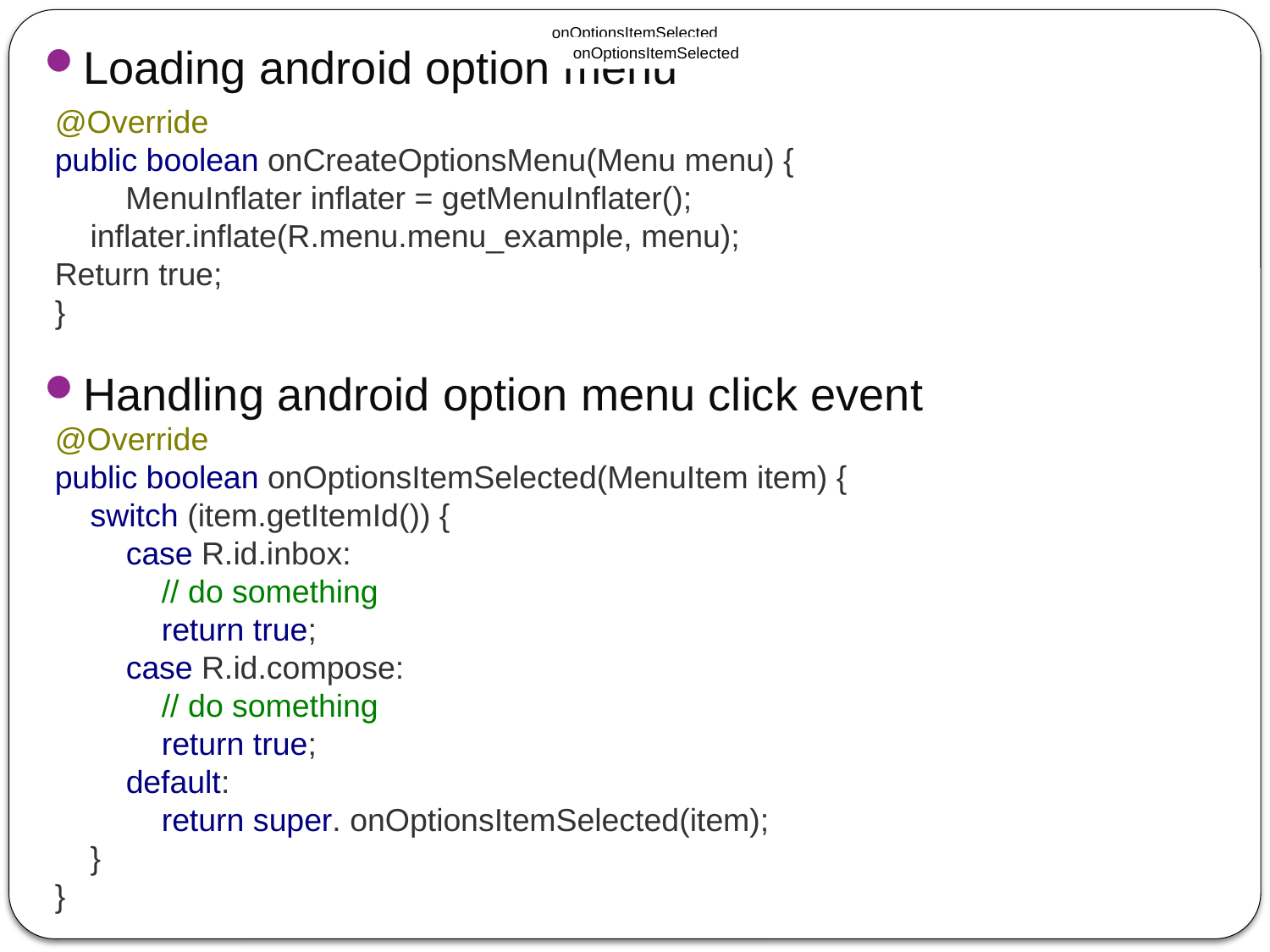

onOptionsItemSelected
onOptionsItemSelected
Loading android option menu

Handling android option menu click event
@Override
public boolean onCreateOptionsMenu(Menu menu) {
        MenuInflater inflater = getMenuInflater();
    inflater.inflate(R.menu.menu_example, menu);
Return true;
}
@Override
public boolean onOptionsItemSelected(MenuItem item) {
    switch (item.getItemId()) {
        case R.id.inbox:
            // do something
            return true;
        case R.id.compose:
            // do something
            return true;
        default:
            return super. onOptionsItemSelected(item);
    }
}